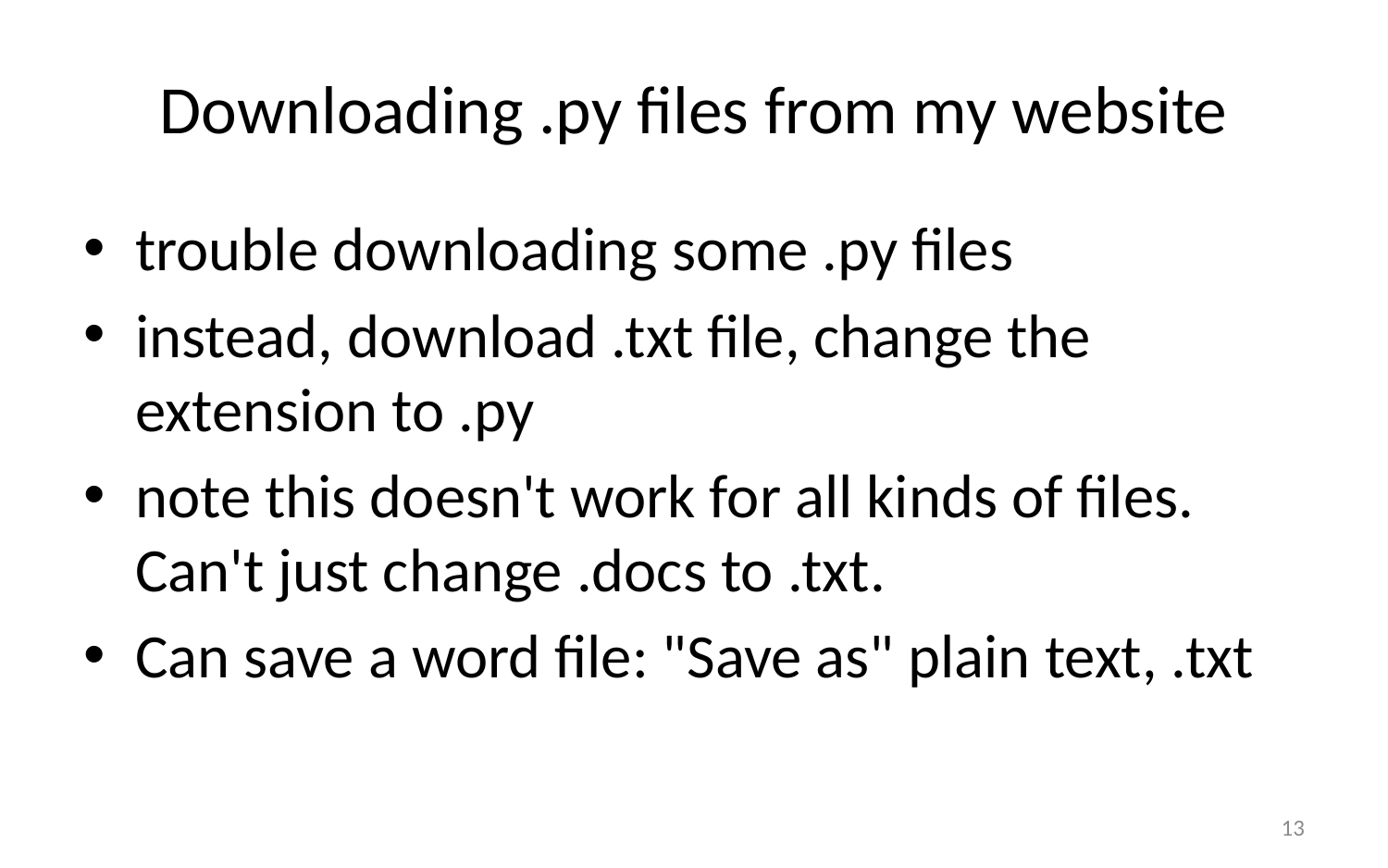

# Downloading .py files from my website
trouble downloading some .py files
instead, download .txt file, change the extension to .py
note this doesn't work for all kinds of files.  Can't just change .docs to .txt.
Can save a word file: "Save as" plain text, .txt

13